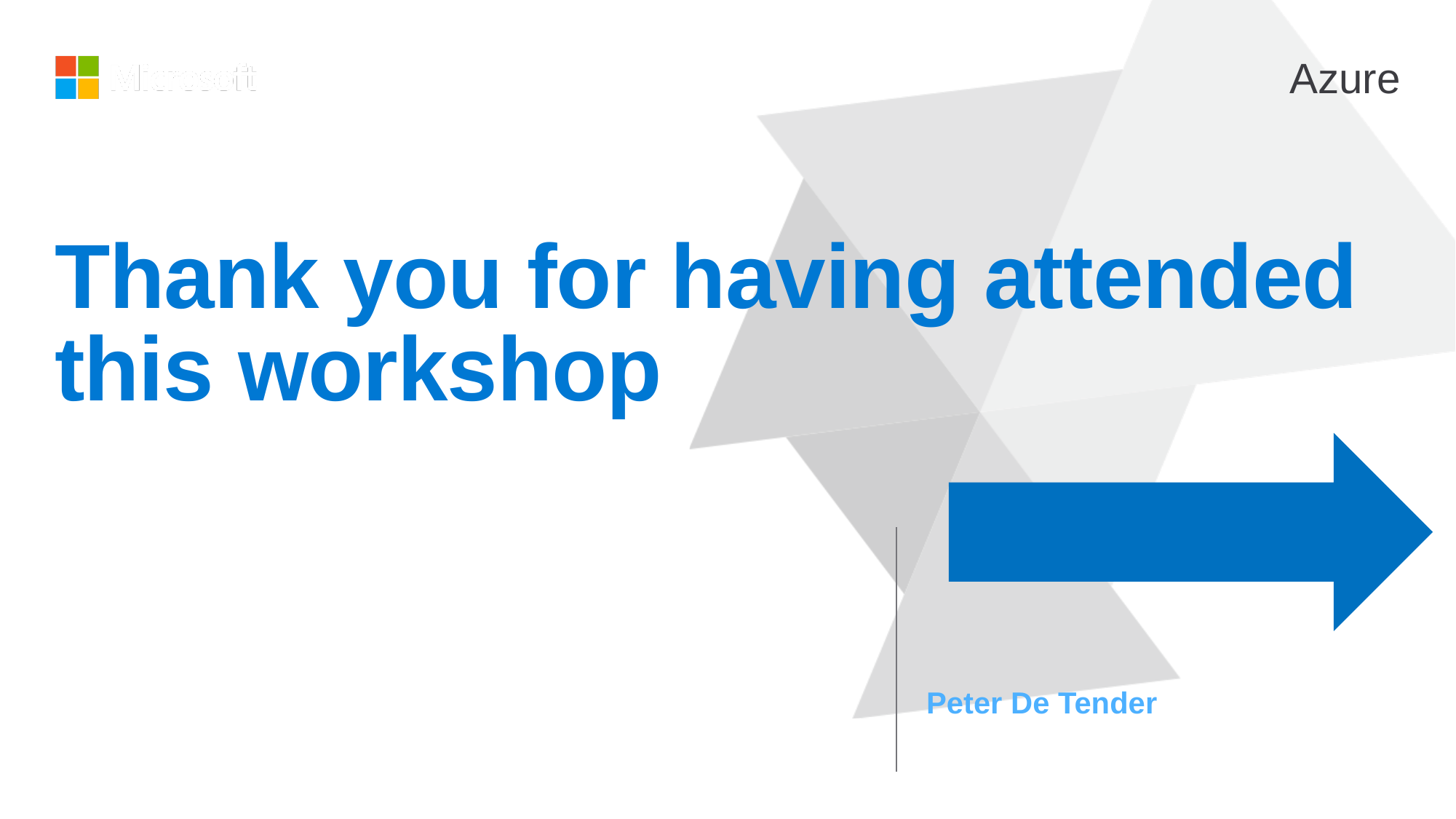

# Thank you for having attended this workshop

Peter De Tender
peter@pdtit.be
@pdtit		@007FFFlearning